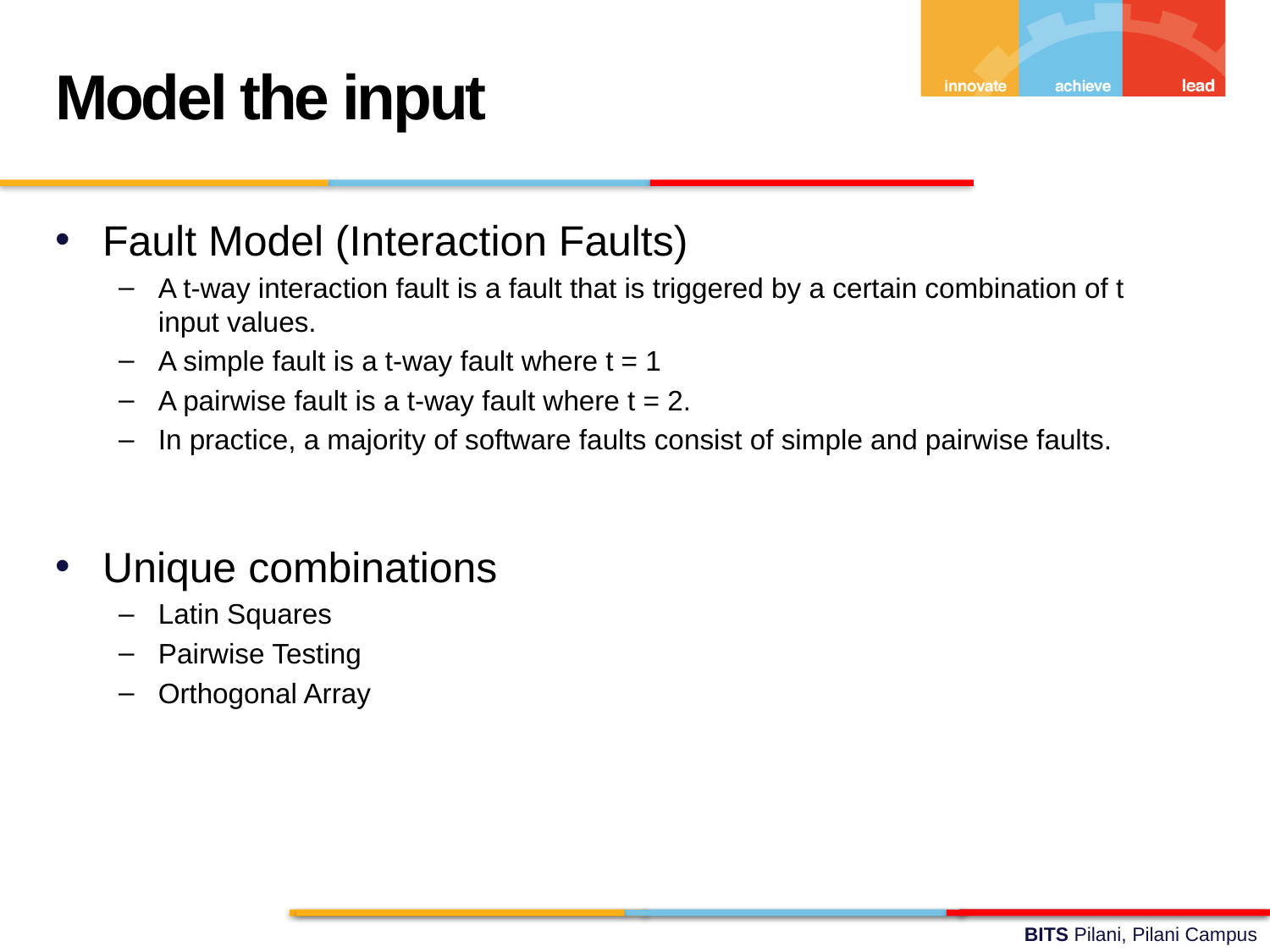

Model the input
Fault Model (Interaction Faults)
A t-way interaction fault is a fault that is triggered by a certain combination of t input values.
A simple fault is a t-way fault where t = 1
A pairwise fault is a t-way fault where t = 2.
In practice, a majority of software faults consist of simple and pairwise faults.

Unique combinations
Latin Squares
Pairwise Testing
Orthogonal Array